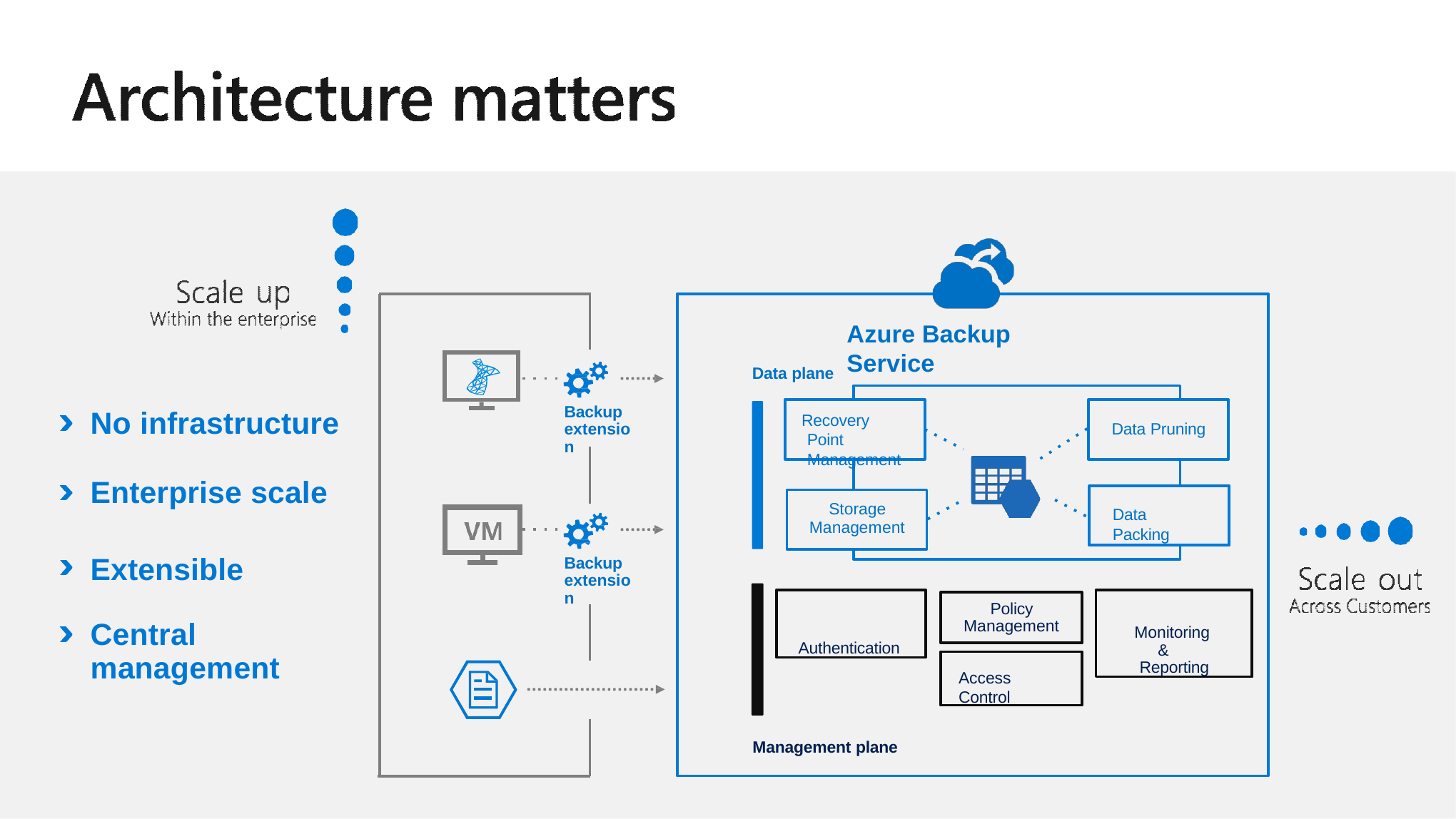

Azure Backup Service

Data plane

Backup  extension

No infrastructure
Enterprise scale

Extensible

Recovery Point  Management

Data Pruning

Storage
Management

Data Packing

Backup  extension

Authentication

Monitoring  &      Reporting

Policy  Management

Central  management

Access Control

Management plane